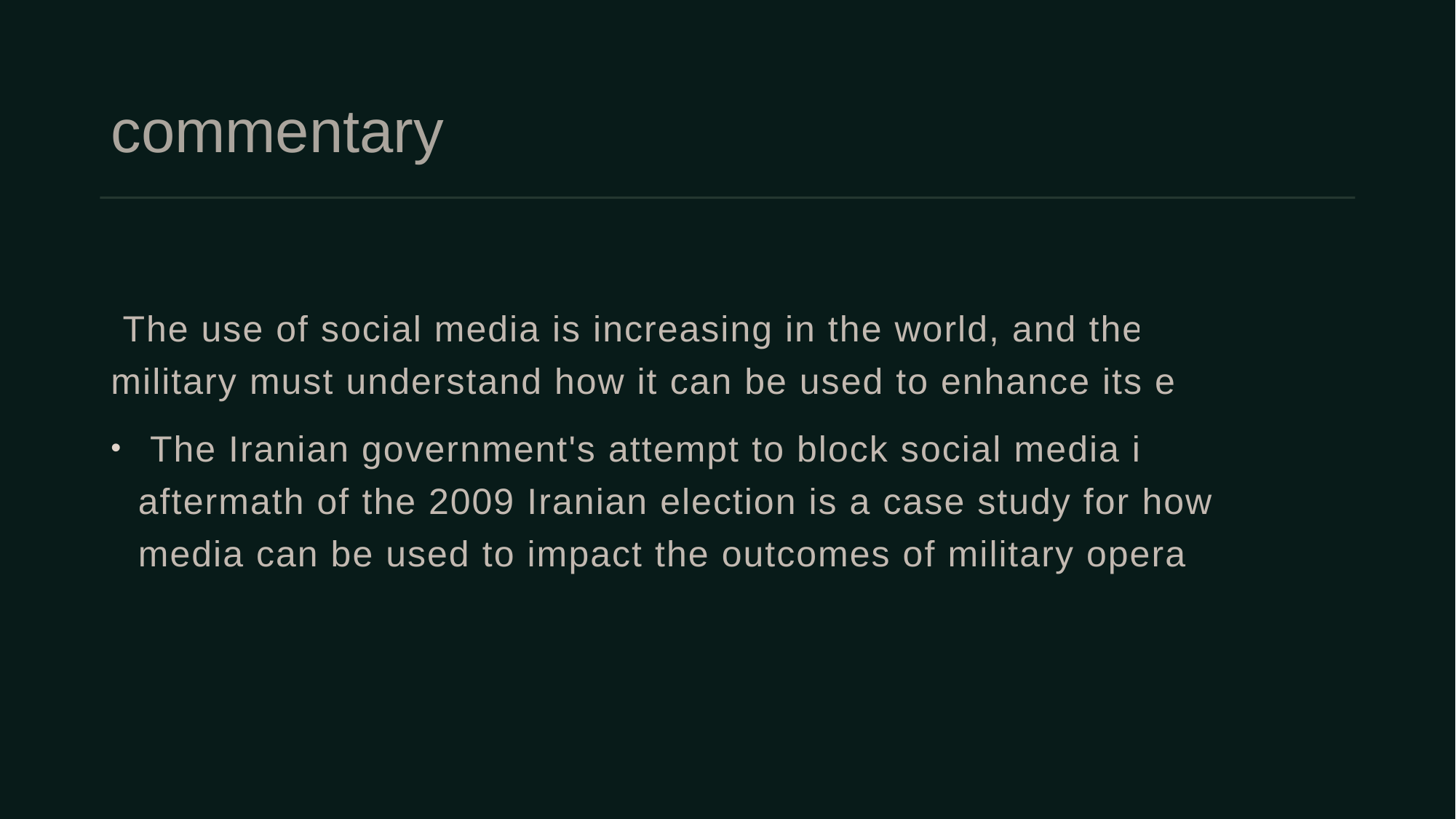

# commentary
 The use of social media is increasing in the world, and the U.S. military must understand how it can be used to enhance its efforts.
 The Iranian government's attempt to block social media in the aftermath of the 2009 Iranian election is a case study for how social media can be used to impact the outcomes of military operations.